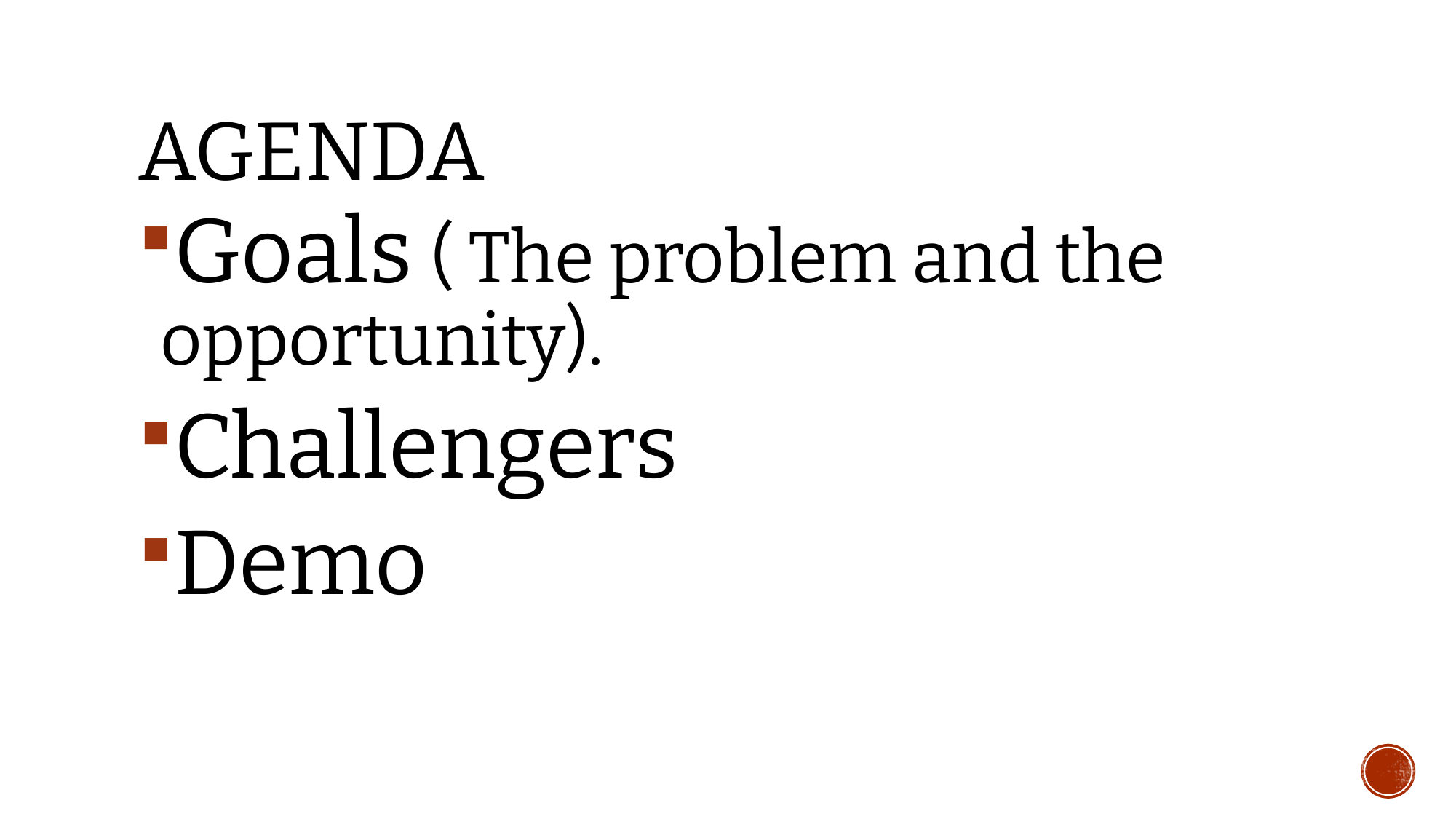

# Agenda
Goals ( The problem and the opportunity).
Challengers
Demo